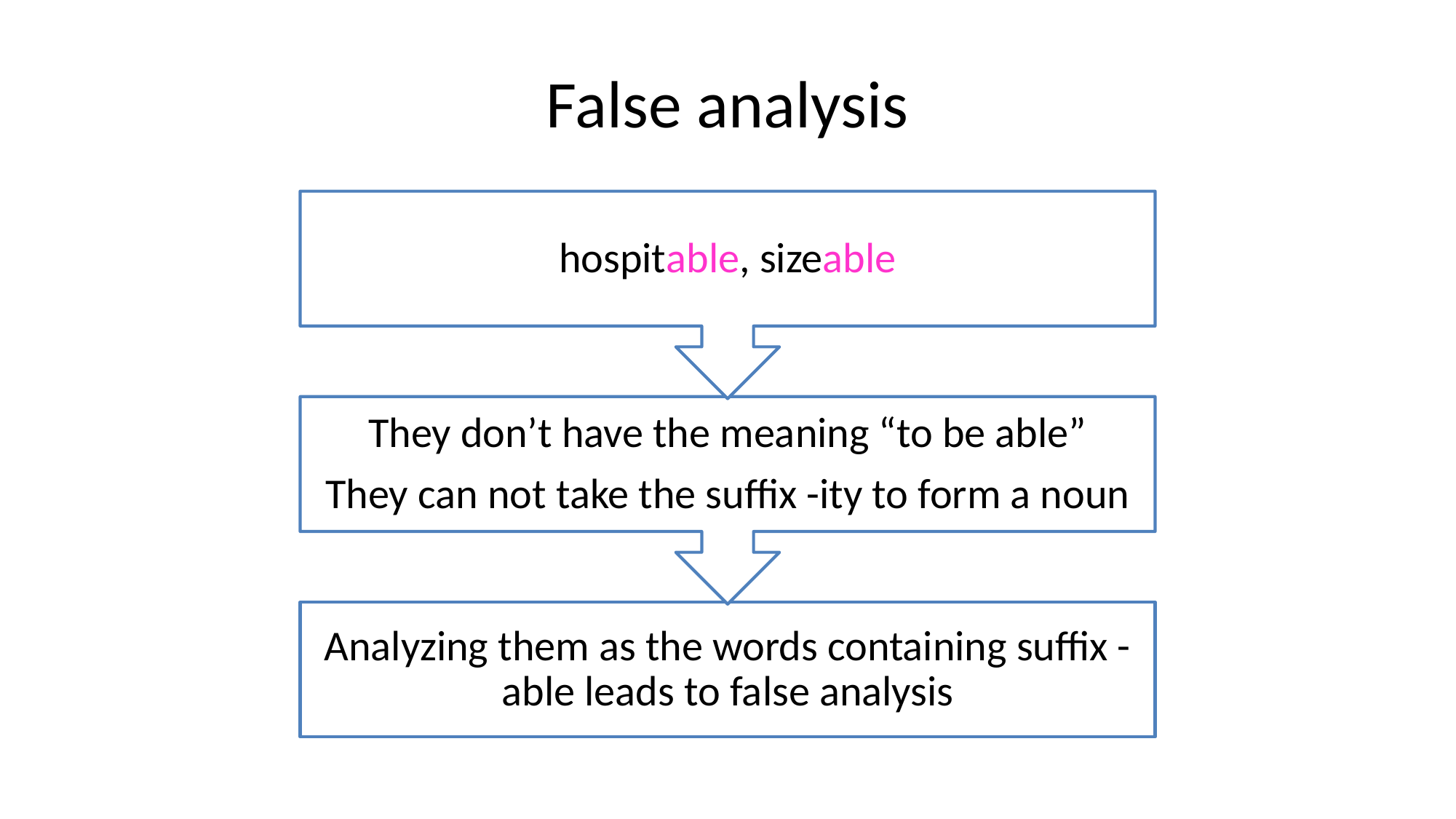

# False analysis
Analyzing them as the words containing suffix -able leads to false analysis
They don’t have the meaning “to be able”
They can not take the suffix -ity to form a noun
hospitable, sizeable